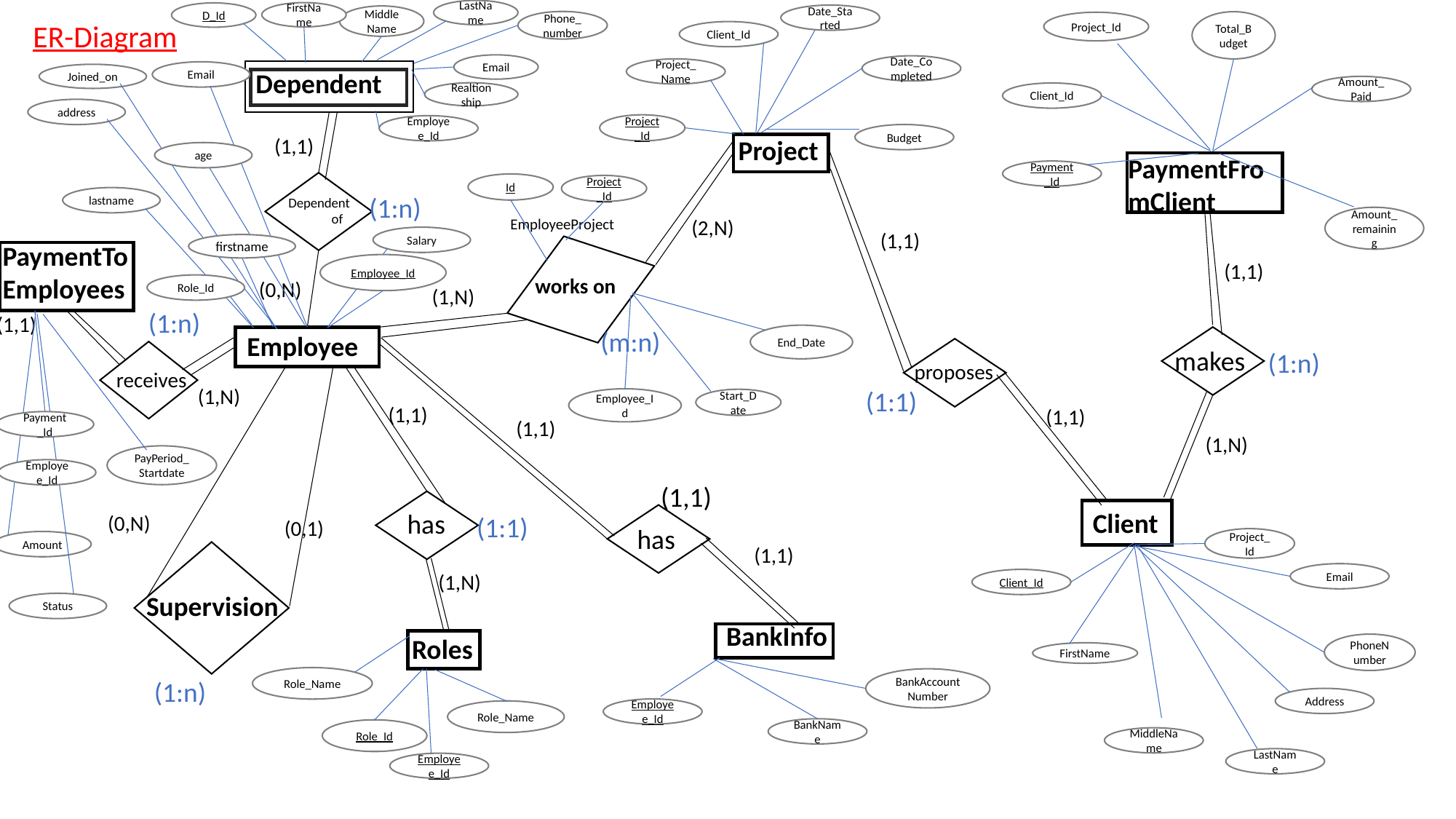

LastName
FirstName
D_Id
Date_Started
MiddleName
Phone_number
Total_Budget
# ER-Diagram
Project_Id
Client_Id
Email
Date_Completed
Project_Name
Dependent

Email
Joined_on

Amount_Paid
Realtionship
Client_Id
address
Project_Id
Employee_Id
Budget
(1,1)
Project

age
PaymentFromClient

Payment_Id

Id
Project_Id
(1:n)
lastname
Dependent                  of
Amount_remaining
(2,N)
EmployeeProject
(1,1)
Salary
PaymentToEmployees

firstname

(1,1)
Employee_Id
works on
(0,N)
Role_Id
(1,N)
(1:n)
(1,1)
(m:n)
Employee
End_Date

makes

(1:n)

proposes
receives
(1,N)
(1:1)
Employee_Id
Start_Date
(1,1)
(1,1)
(1,1)
Payment_Id
(1,N)
PayPeriod_Startdate
Employee_Id
(1,1)

Client

has
(0,N)
(1:1)

(0,1)
has
Project_Id
Amount
(1,1)

(1,N)
Email
Client_Id
Supervision
Status
BankInfo

Roles

PhoneNumber
FirstName
Role_Name
BankAccountNumber
(1:n)
Address
Employee_Id
Role_Name
BankName
Role_Id
MiddleName
LastName
Employee_Id